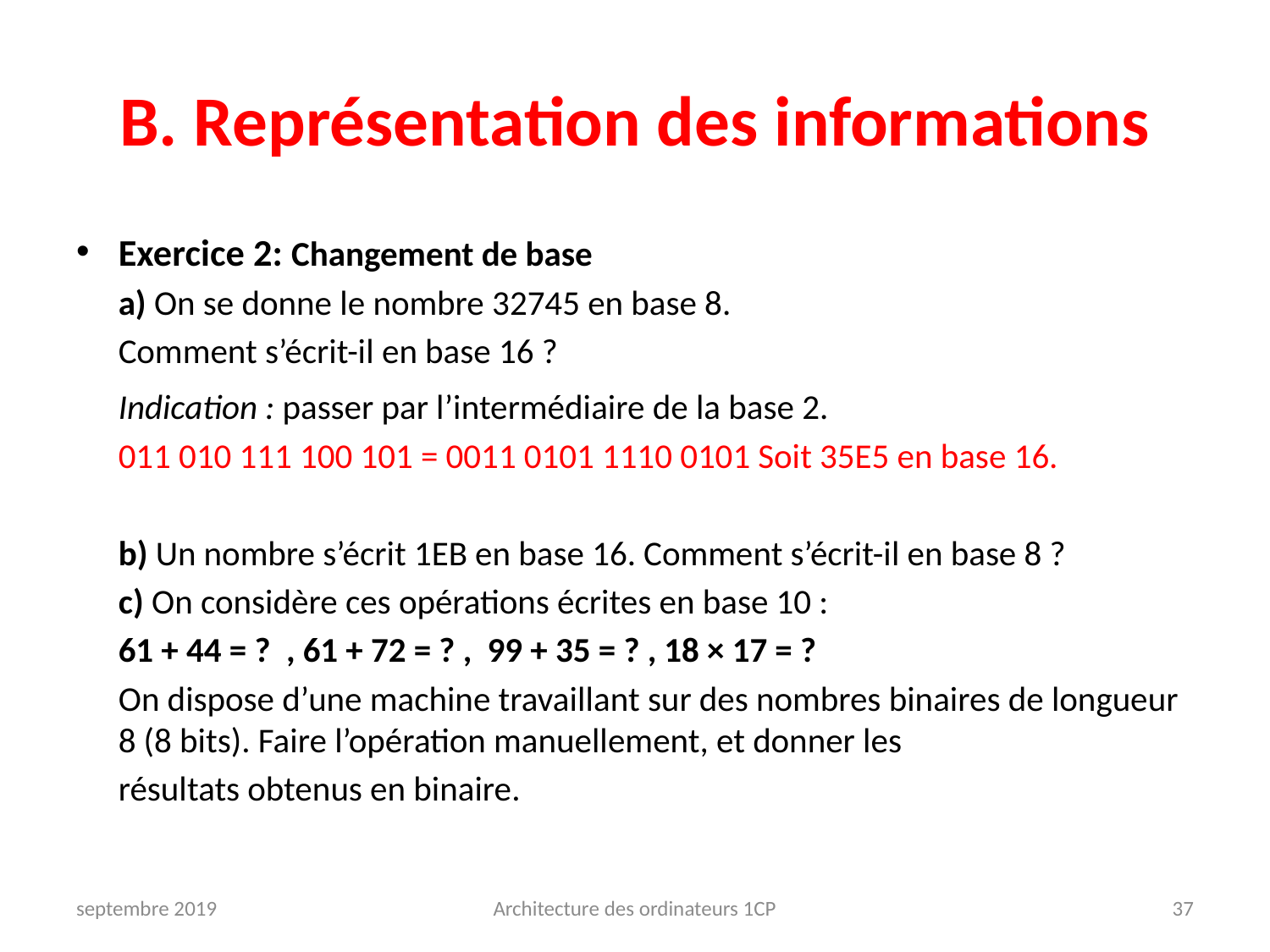

# B. Représentation des informations
Exercice 2: Changement de base
	a) On se donne le nombre 32745 en base 8.
	Comment s’écrit-il en base 16 ?
	Indication : passer par l’intermédiaire de la base 2.
	011 010 111 100 101 = 0011 0101 1110 0101 Soit 35E5 en base 16.

	b) Un nombre s’écrit 1EB en base 16. Comment s’écrit-il en base 8 ?
	c) On considère ces opérations écrites en base 10 :
		61 + 44 = ?  , 61 + 72 = ? ,  99 + 35 = ? , 18 × 17 = ?
	On dispose d’une machine travaillant sur des nombres binaires de longueur 8 (8 bits). Faire l’opération manuellement, et donner les
	résultats obtenus en binaire.
septembre 2019
Architecture des ordinateurs 1CP
37